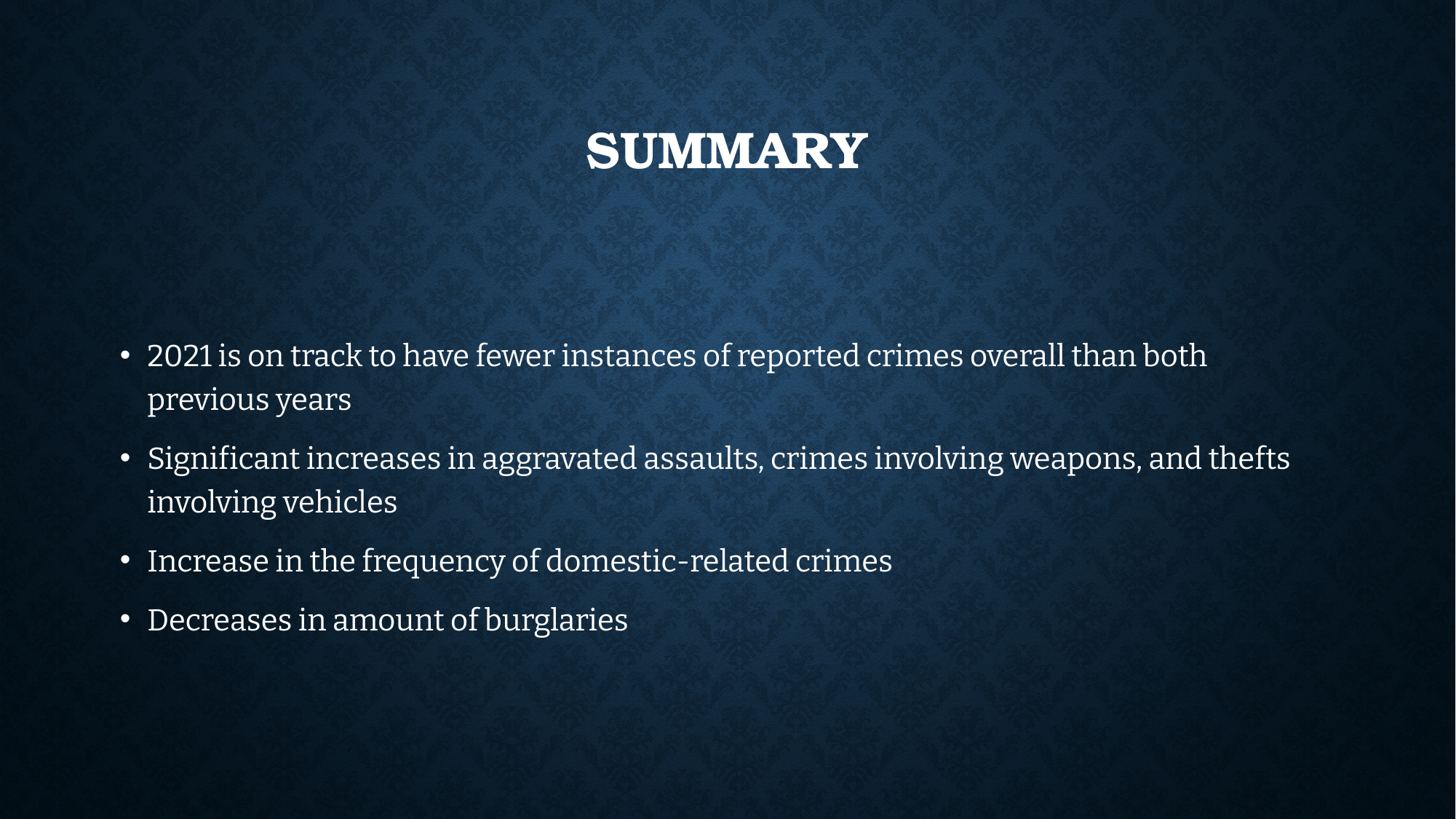

# Summary
2021 is on track to have fewer instances of reported crimes overall than both previous years
Significant increases in aggravated assaults, crimes involving weapons, and thefts involving vehicles
Increase in the frequency of domestic-related crimes
Decreases in amount of burglaries